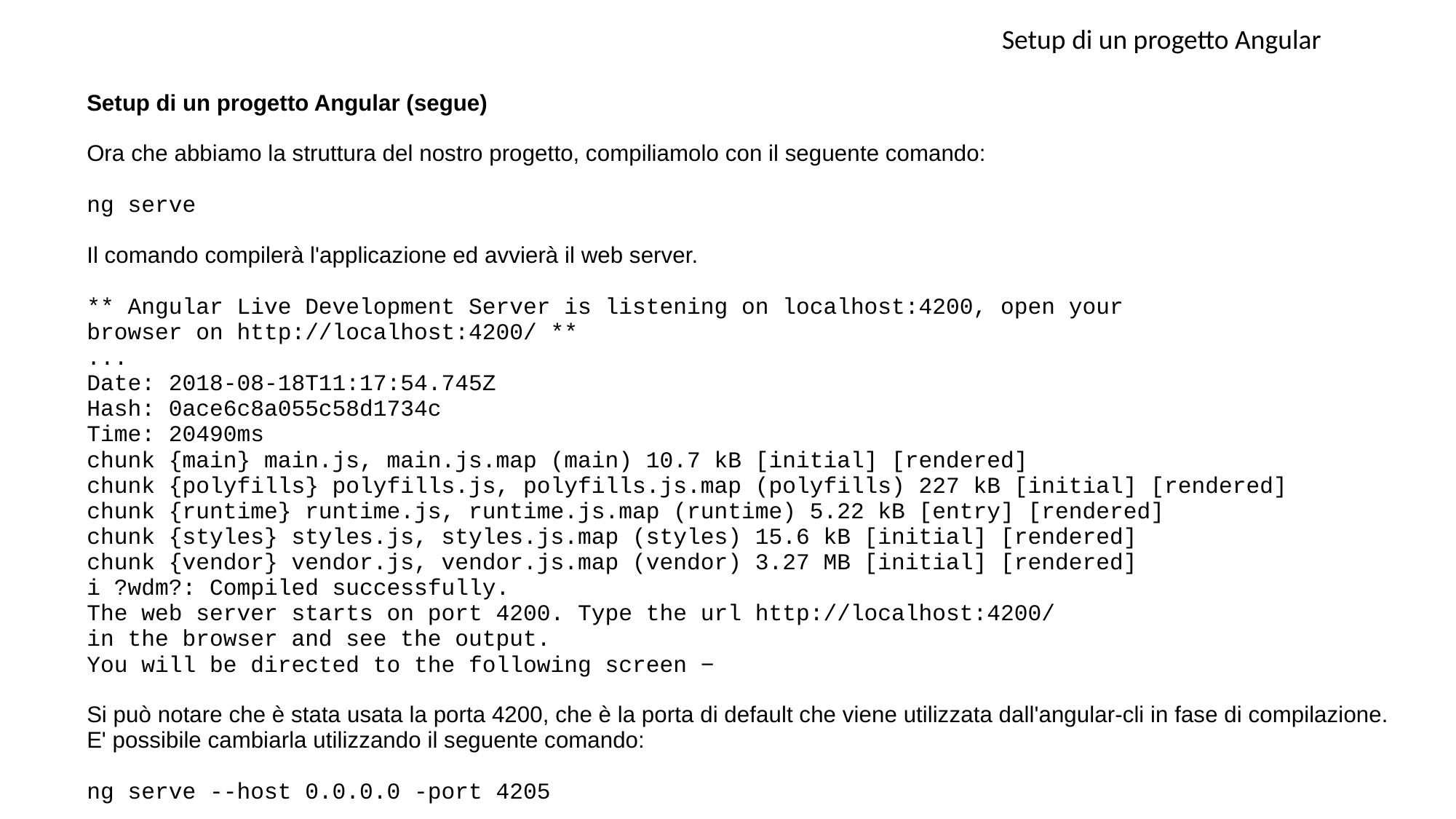

Setup di un progetto Angular
Setup di un progetto Angular (segue)

Ora che abbiamo la struttura del nostro progetto, compiliamolo con il seguente comando:

ng serve

Il comando compilerà l'applicazione ed avvierà il web server.

** Angular Live Development Server is listening on localhost:4200, open your
browser on http://localhost:4200/ **
...
Date: 2018-08-18T11:17:54.745Z
Hash: 0ace6c8a055c58d1734c
Time: 20490ms
chunk {main} main.js, main.js.map (main) 10.7 kB [initial] [rendered]
chunk {polyfills} polyfills.js, polyfills.js.map (polyfills) 227 kB [initial] [rendered]
chunk {runtime} runtime.js, runtime.js.map (runtime) 5.22 kB [entry] [rendered]
chunk {styles} styles.js, styles.js.map (styles) 15.6 kB [initial] [rendered]
chunk {vendor} vendor.js, vendor.js.map (vendor) 3.27 MB [initial] [rendered]
i ?wdm?: Compiled successfully.
The web server starts on port 4200. Type the url http://localhost:4200/
in the browser and see the output.
You will be directed to the following screen −

Si può notare che è stata usata la porta 4200, che è la porta di default che viene utilizzata dall'angular-cli in fase di compilazione.
E' possibile cambiarla utilizzando il seguente comando:

ng serve --host 0.0.0.0 -port 4205